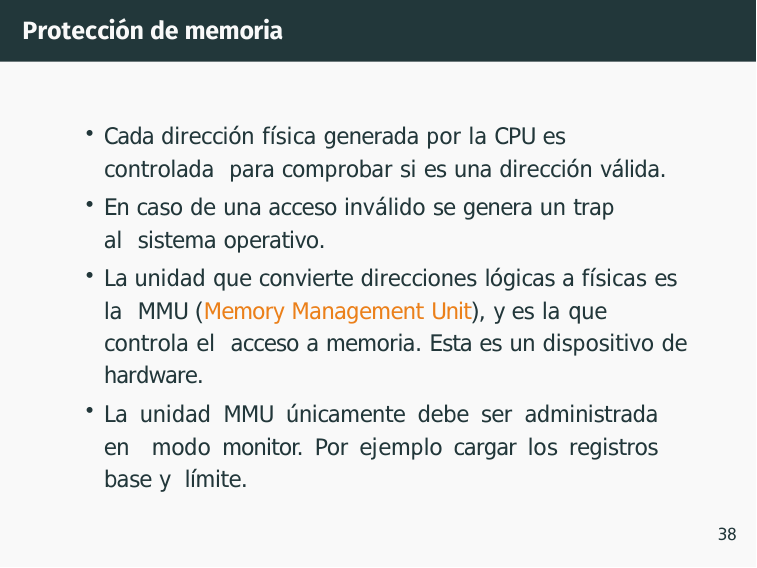

# Protección de memoria
Cada dirección física generada por la CPU es controlada  para comprobar si es una dirección válida.
En caso de una acceso inválido se genera un trap al  sistema operativo.
La unidad que convierte direcciones lógicas a físicas es la  MMU (Memory Management Unit), y es la que controla el  acceso a memoria. Esta es un dispositivo de hardware.
La unidad MMU únicamente debe ser administrada en  modo monitor. Por ejemplo cargar los registros base y  límite.
38